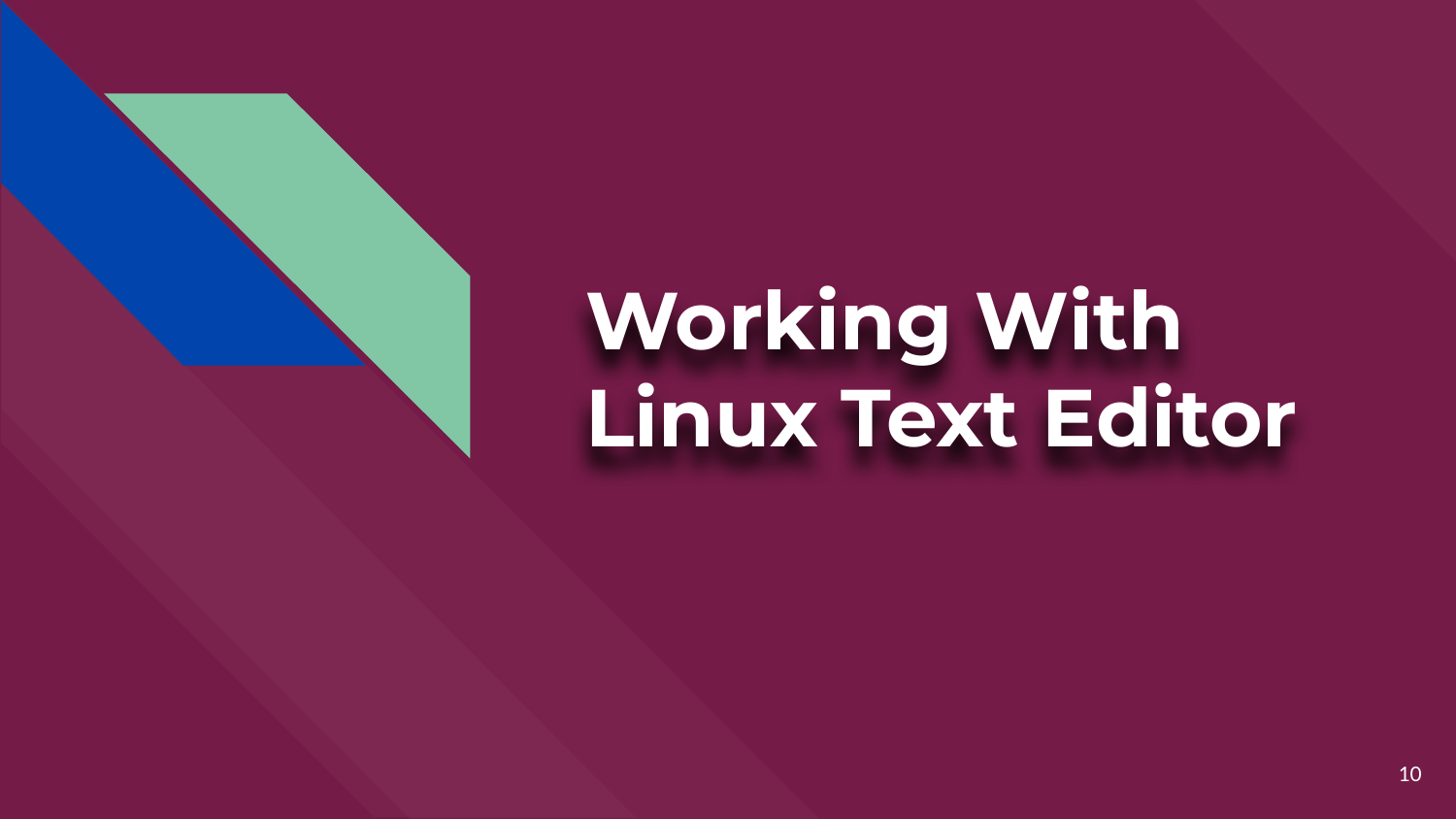

# Working With Linux Text Editor
10